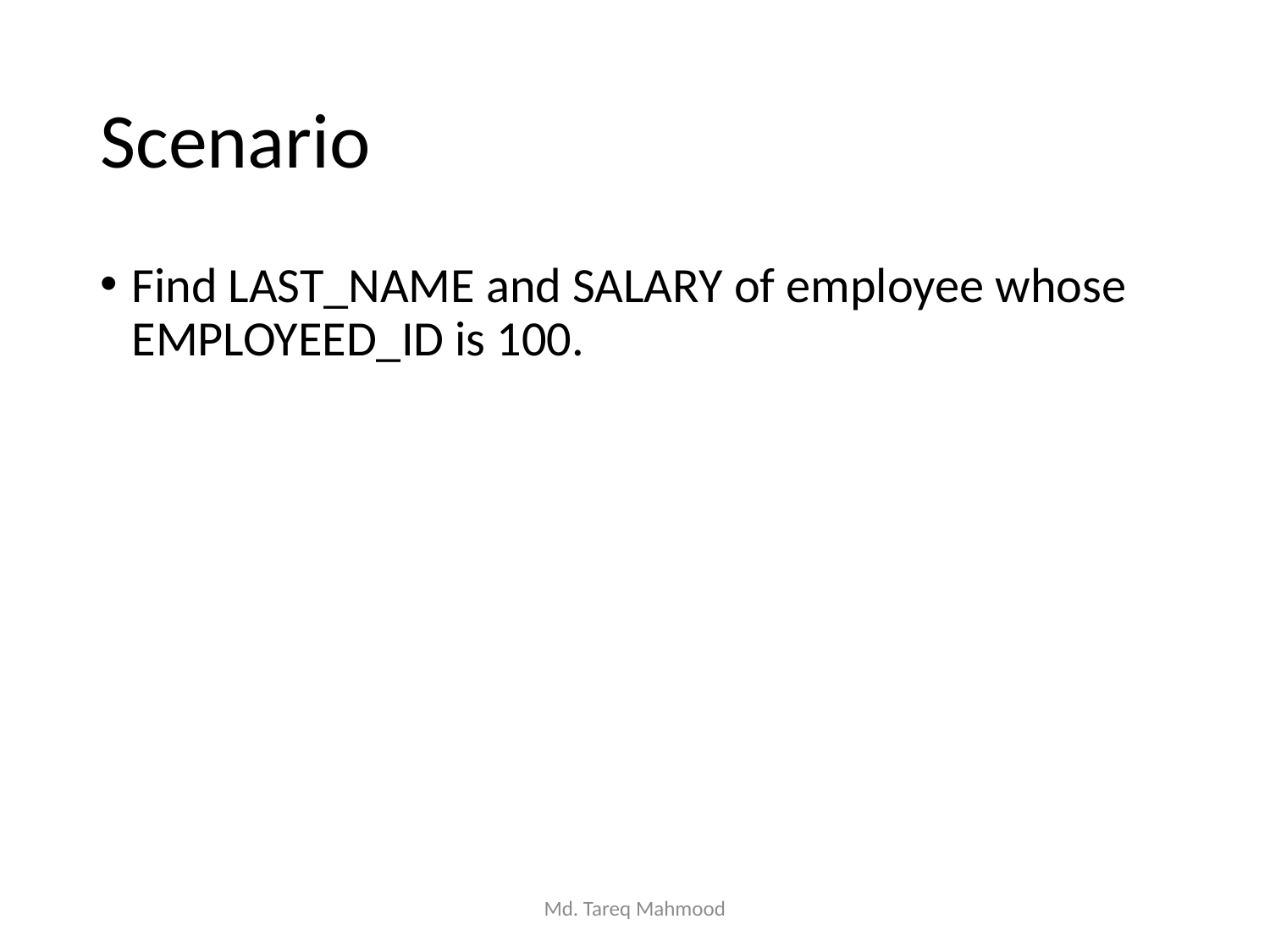

# Scenario
Find LAST_NAME and SALARY of employee whose EMPLOYEED_ID is 100.
Md. Tareq Mahmood